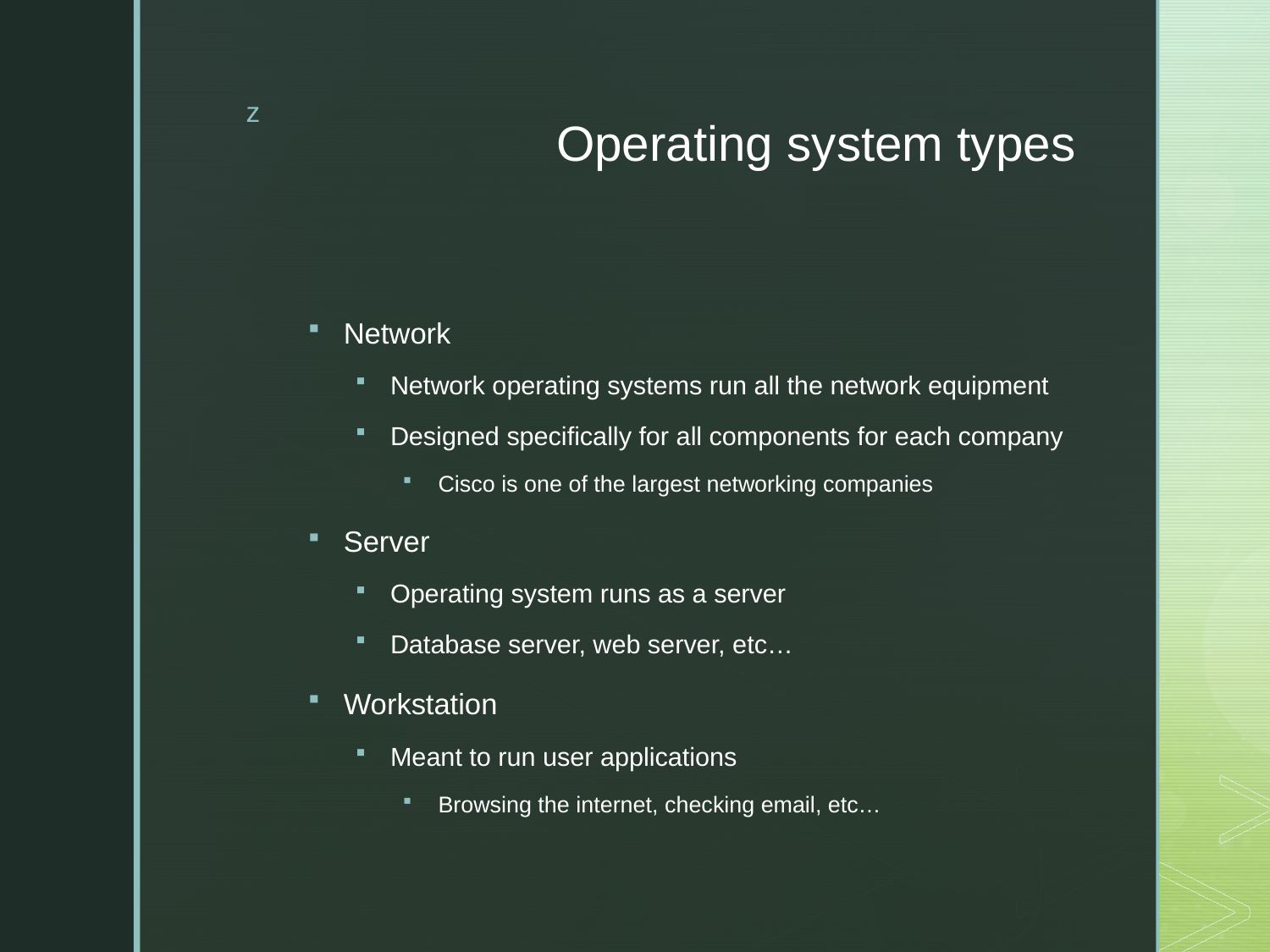

# Operating system types
Network
Network operating systems run all the network equipment
Designed specifically for all components for each company
Cisco is one of the largest networking companies
Server
Operating system runs as a server
Database server, web server, etc…
Workstation
Meant to run user applications
Browsing the internet, checking email, etc…